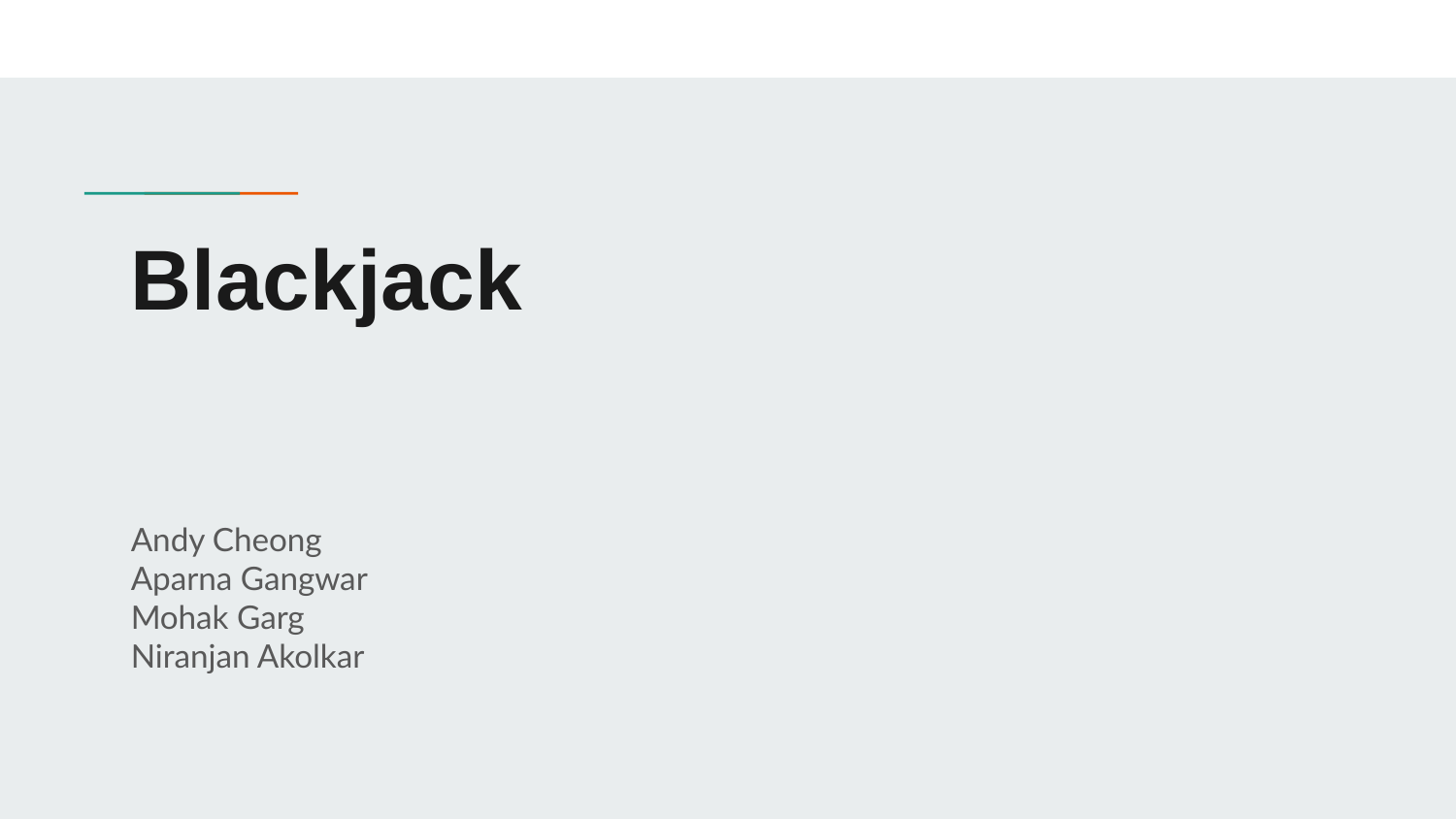

# Blackjack
Andy Cheong
Aparna Gangwar
Mohak Garg
Niranjan Akolkar